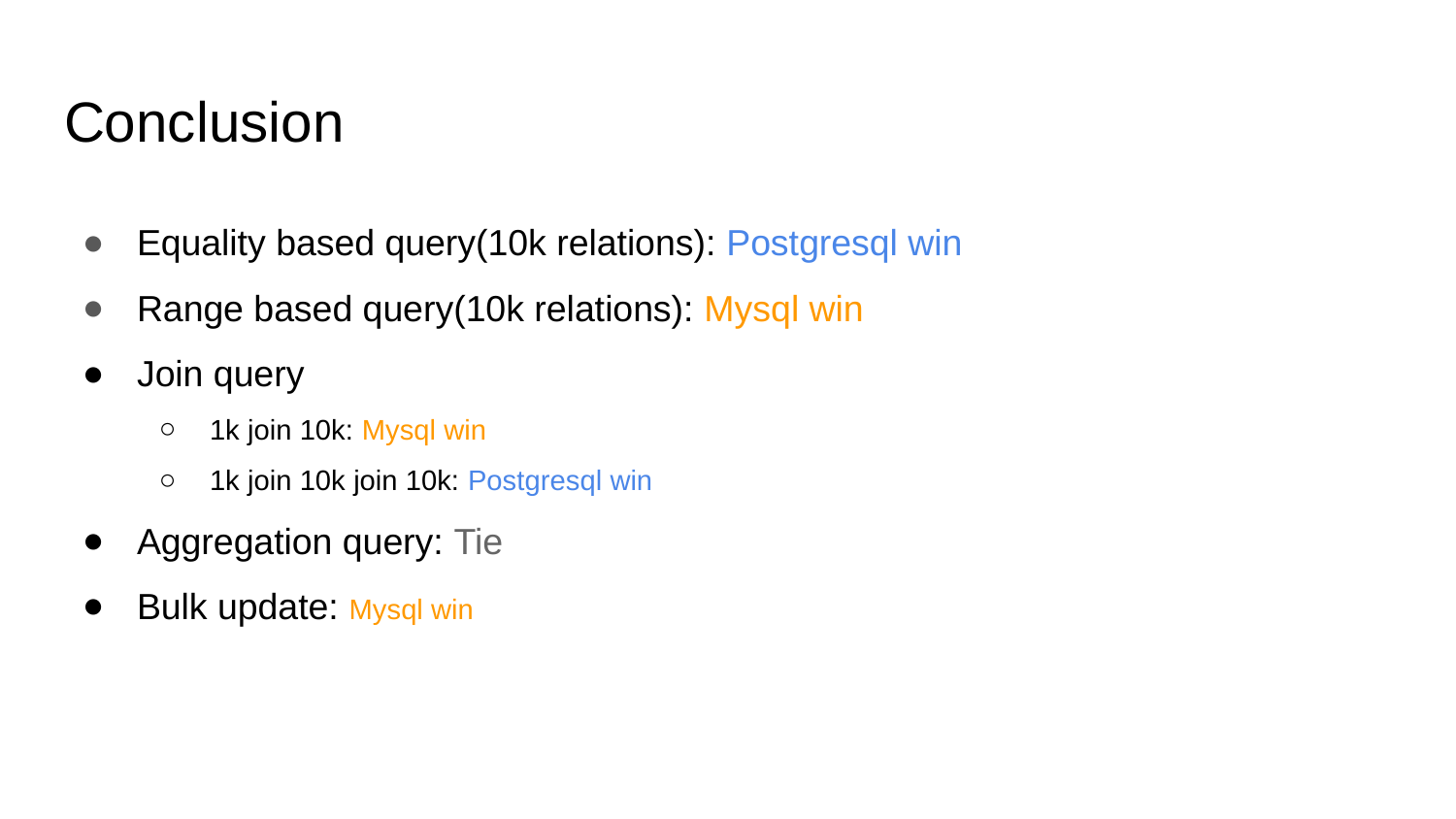

# Conclusion
Equality based query(10k relations): Postgresql win
Range based query(10k relations): Mysql win
Join query
1k join 10k: Mysql win
1k join 10k join 10k: Postgresql win
Aggregation query: Tie
Bulk update: Mysql win